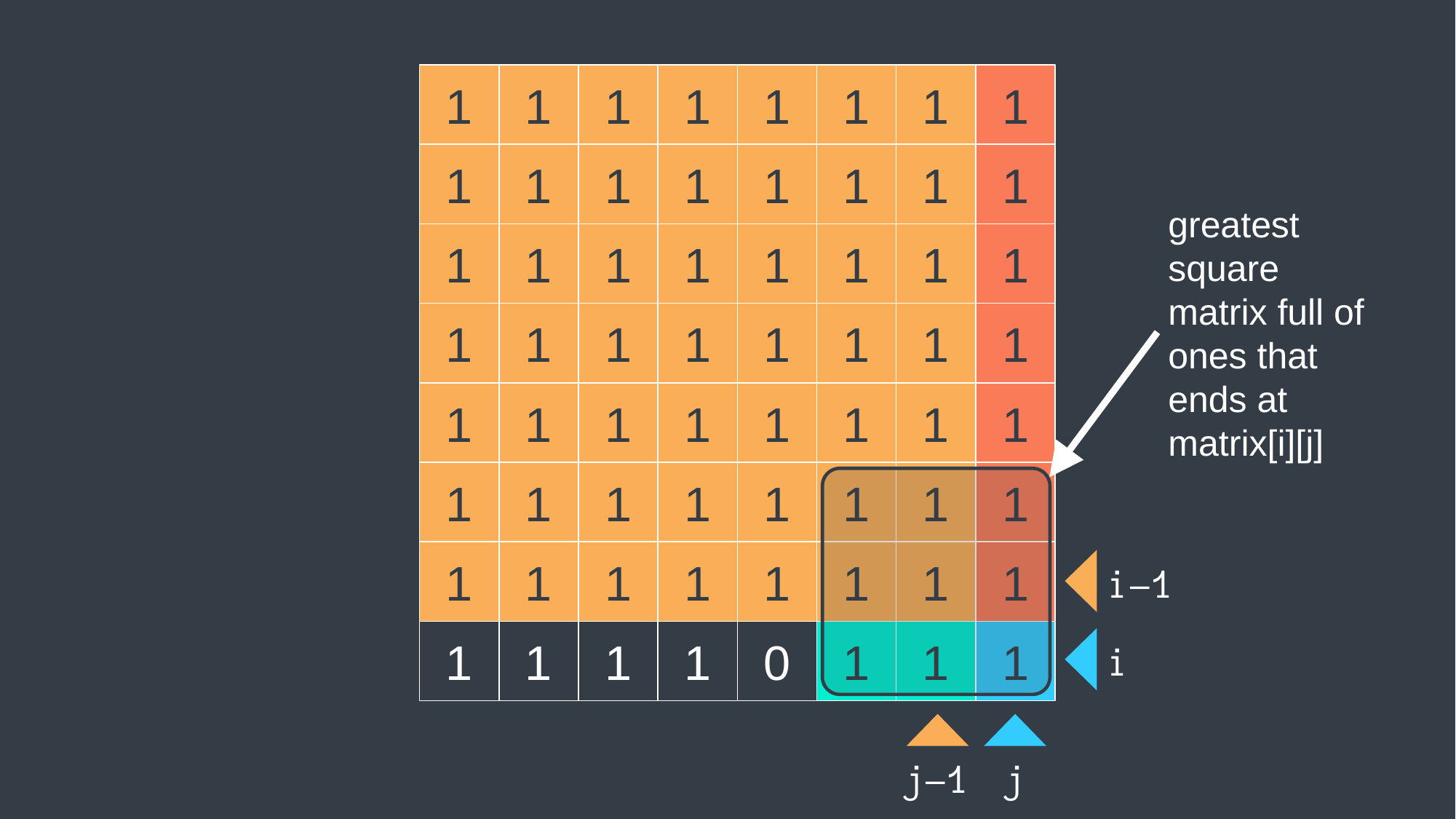

1
1
1
1
1
1
1
1
1
1
1
1
1
1
1
1
greatest square matrix full of ones that ends at matrix[i][j]
1
1
1
1
1
1
1
1
1
1
1
1
1
1
1
1
1
1
1
1
1
1
1
1
1
1
1
1
1
1
1
1

1
1
1
1
1
1
1
1
i-1

1
1
1
1
0
1
1
1
i

j-1
j